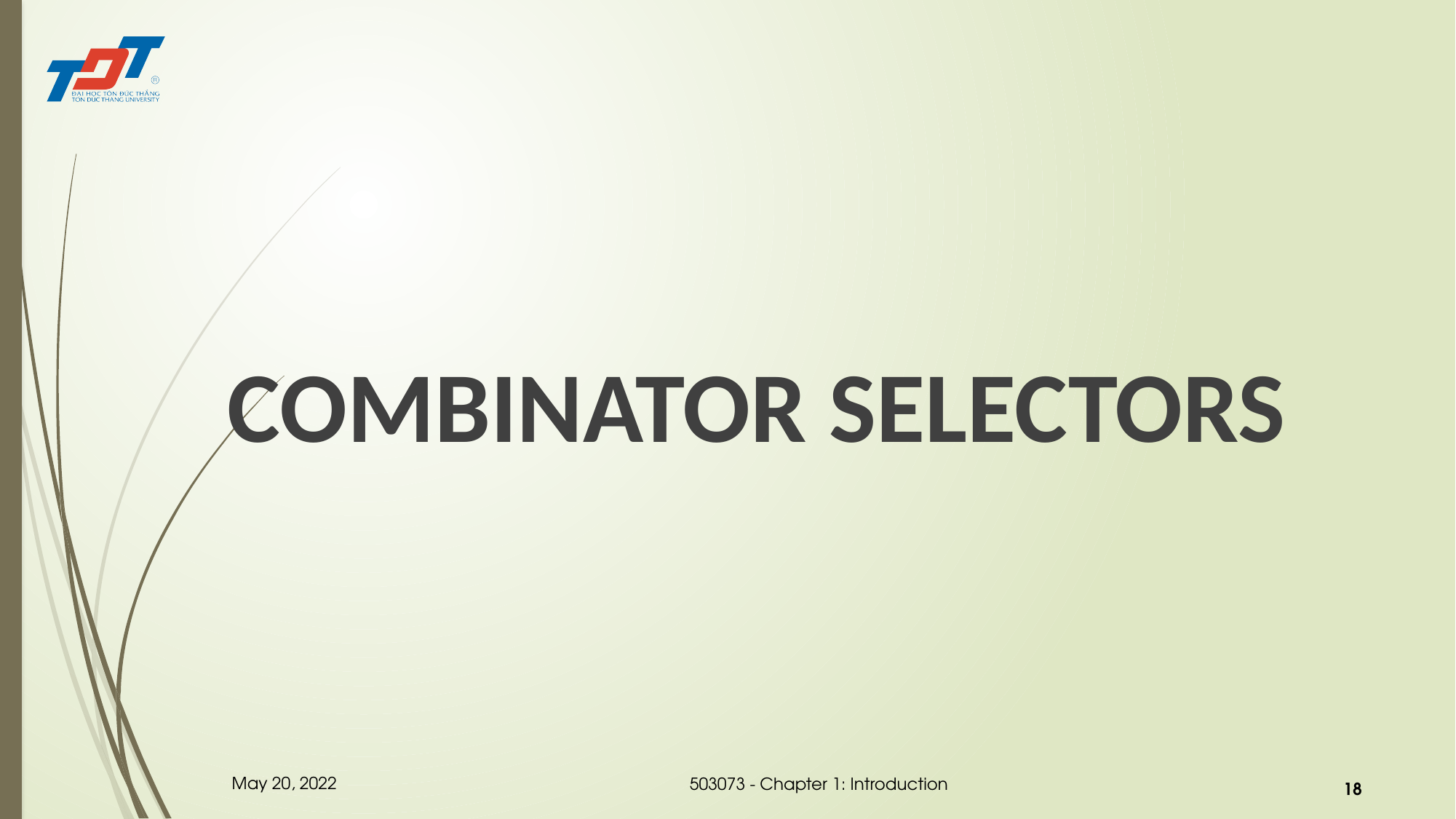

#
COMBINATOR SELECTORS
May 20, 2022
18
503073 - Chapter 1: Introduction